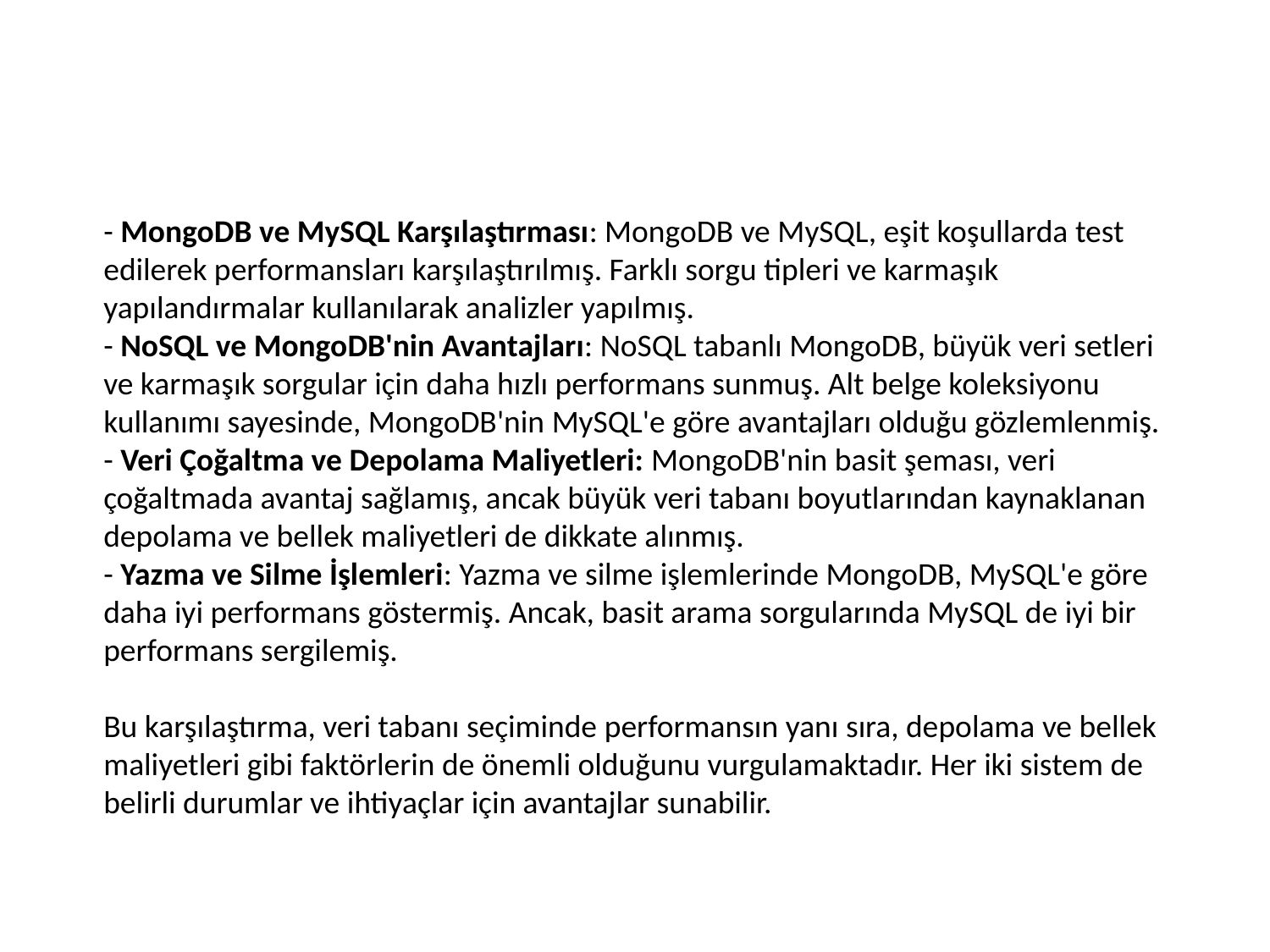

- MongoDB ve MySQL Karşılaştırması: MongoDB ve MySQL, eşit koşullarda test edilerek performansları karşılaştırılmış. Farklı sorgu tipleri ve karmaşık yapılandırmalar kullanılarak analizler yapılmış.
- NoSQL ve MongoDB'nin Avantajları: NoSQL tabanlı MongoDB, büyük veri setleri ve karmaşık sorgular için daha hızlı performans sunmuş. Alt belge koleksiyonu kullanımı sayesinde, MongoDB'nin MySQL'e göre avantajları olduğu gözlemlenmiş.
- Veri Çoğaltma ve Depolama Maliyetleri: MongoDB'nin basit şeması, veri çoğaltmada avantaj sağlamış, ancak büyük veri tabanı boyutlarından kaynaklanan depolama ve bellek maliyetleri de dikkate alınmış.
- Yazma ve Silme İşlemleri: Yazma ve silme işlemlerinde MongoDB, MySQL'e göre daha iyi performans göstermiş. Ancak, basit arama sorgularında MySQL de iyi bir performans sergilemiş.

Bu karşılaştırma, veri tabanı seçiminde performansın yanı sıra, depolama ve bellek maliyetleri gibi faktörlerin de önemli olduğunu vurgulamaktadır. Her iki sistem de belirli durumlar ve ihtiyaçlar için avantajlar sunabilir.